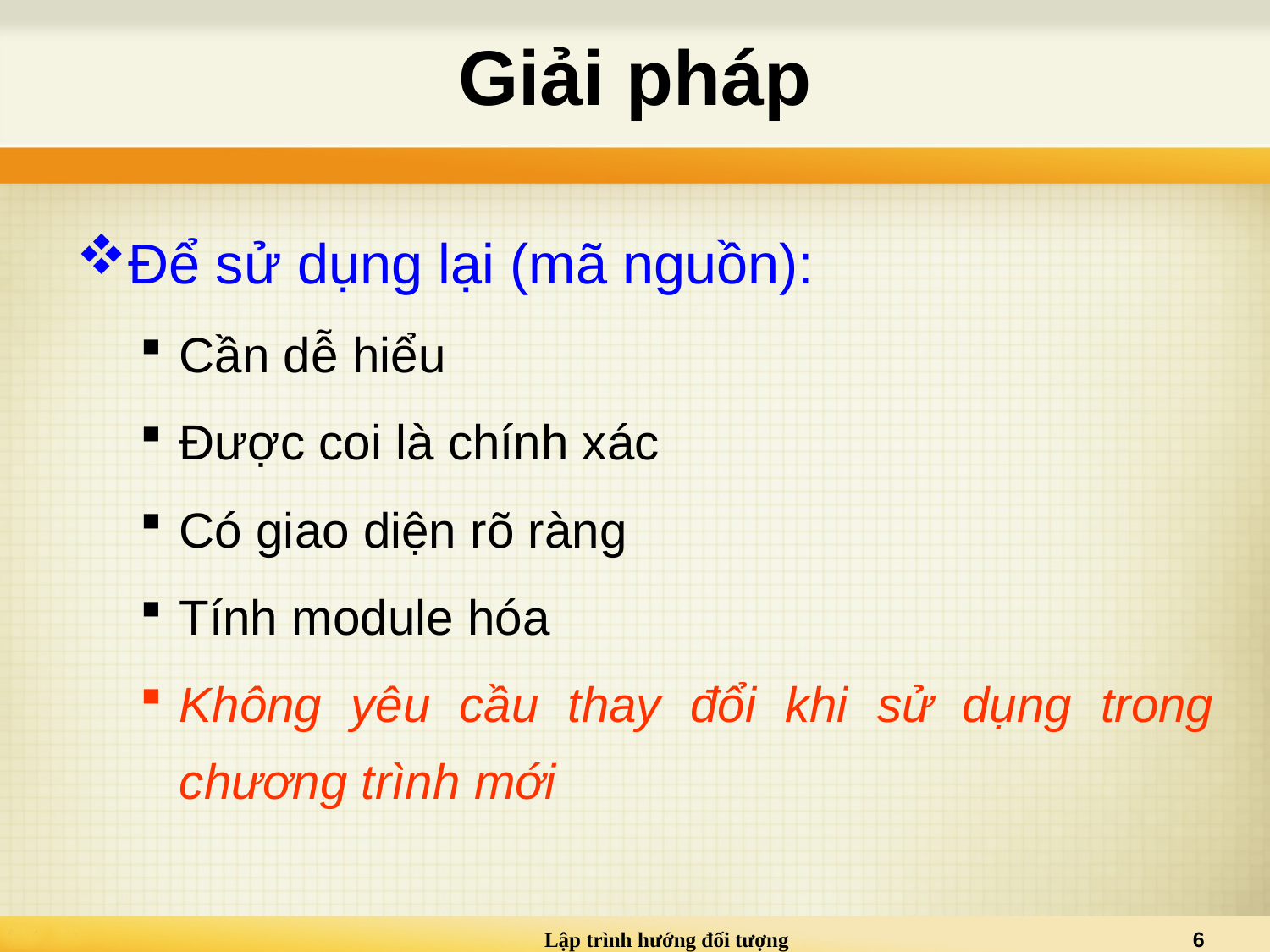

# Giải pháp
Để sử dụng lại (mã nguồn):
Cần dễ hiểu
Được coi là chính xác
Có giao diện rõ ràng
Tính module hóa
Không yêu cầu thay đổi khi sử dụng trong chương trình mới
Lập trình hướng đối tượng
6